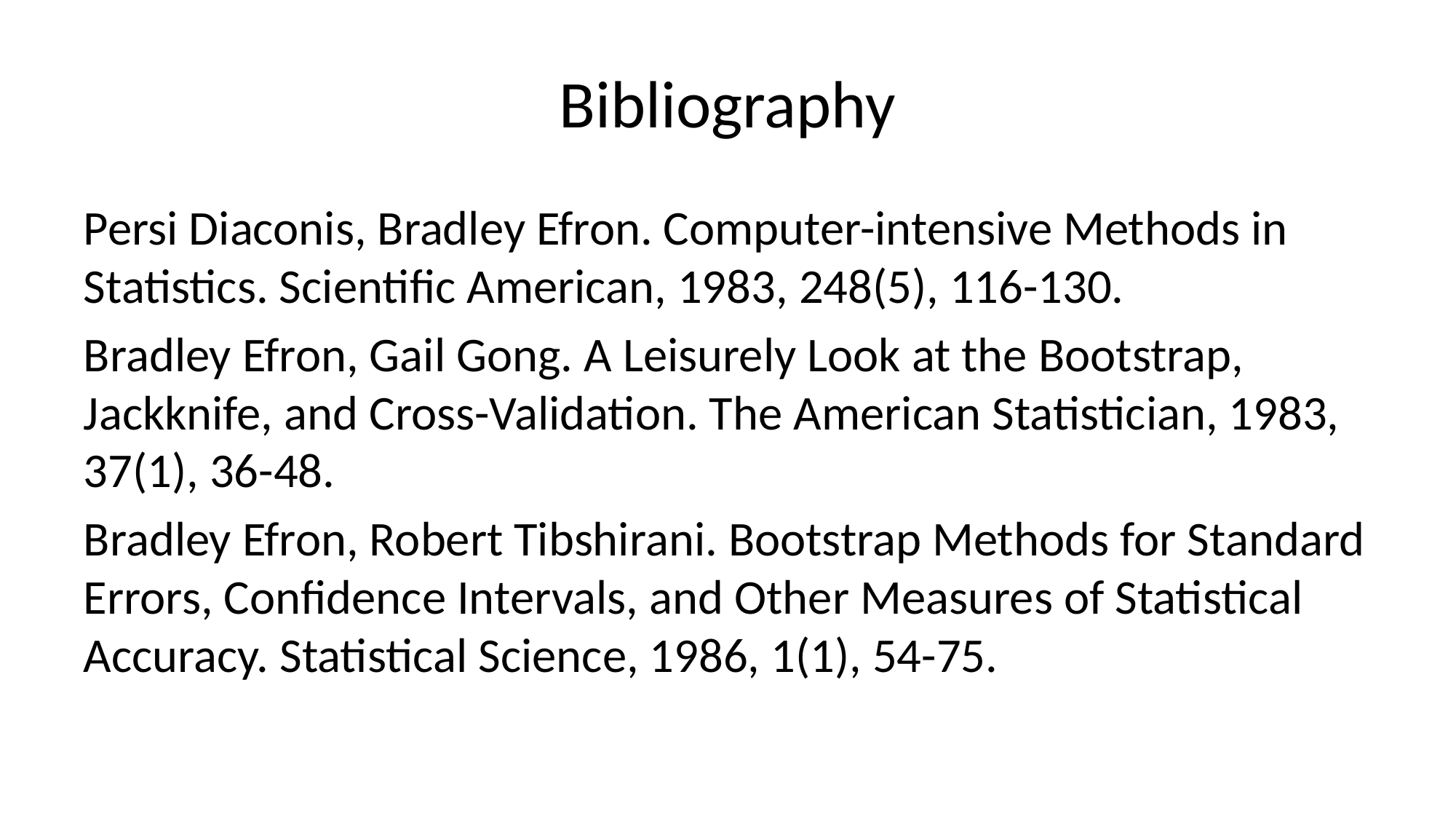

# Bibliography
Persi Diaconis, Bradley Efron. Computer-intensive Methods in Statistics. Scientific American, 1983, 248(5), 116-130.
Bradley Efron, Gail Gong. A Leisurely Look at the Bootstrap, Jackknife, and Cross-Validation. The American Statistician, 1983, 37(1), 36-48.
Bradley Efron, Robert Tibshirani. Bootstrap Methods for Standard Errors, Confidence Intervals, and Other Measures of Statistical Accuracy. Statistical Science, 1986, 1(1), 54-75.